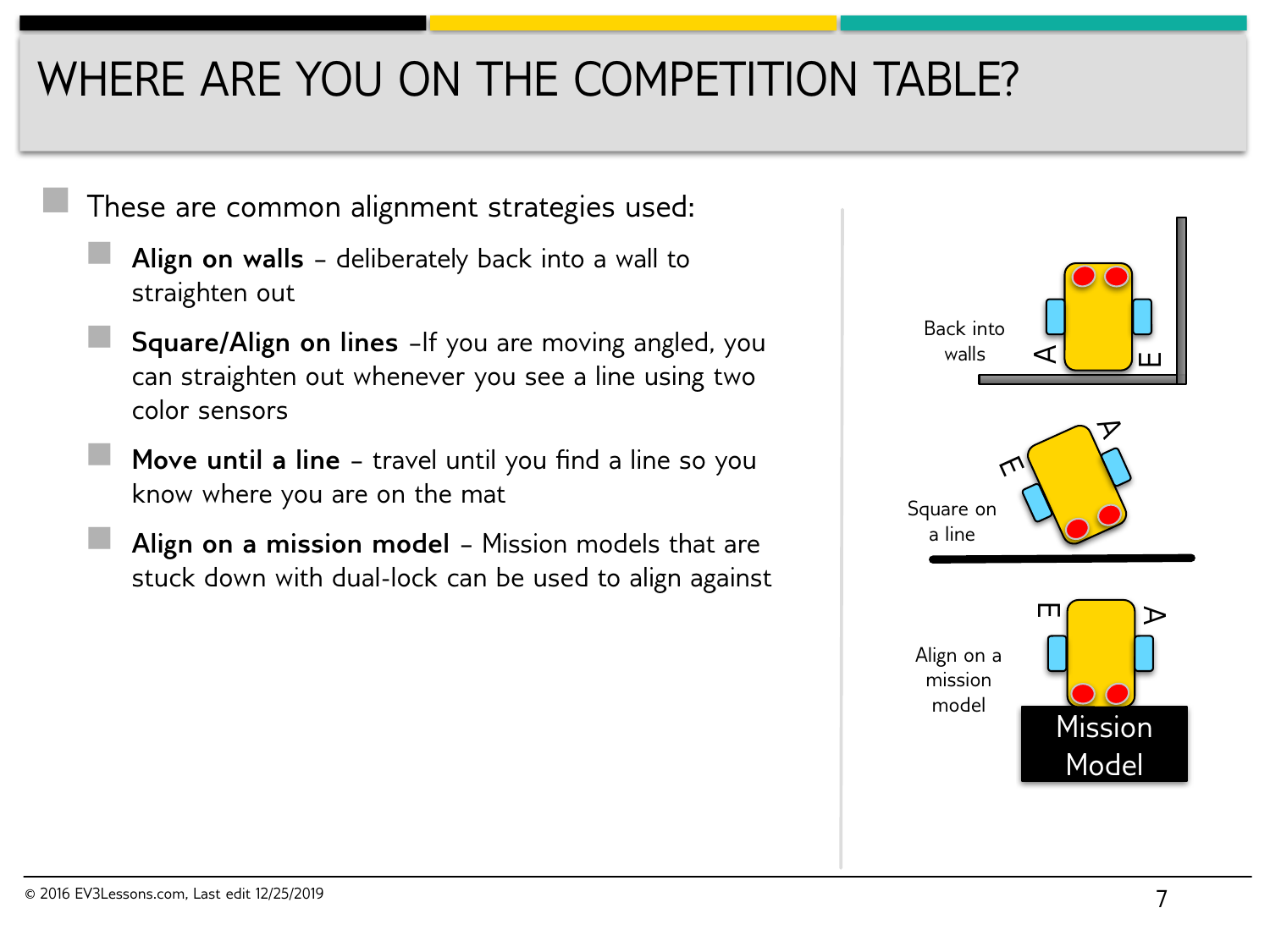

# Where Are You on the Competition table?
These are common alignment strategies used:
Align on walls – deliberately back into a wall to straighten out
Square/Align on lines –If you are moving angled, you can straighten out whenever you see a line using two color sensors
Move until a line – travel until you find a line so you know where you are on the mat
Align on a mission model – Mission models that are stuck down with dual-lock can be used to align against

A

E

Back into walls

A

E
Square on a line

A

E
Align on a mission model

Mission Model
7
© 2016 EV3Lessons.com, Last edit 12/25/2019